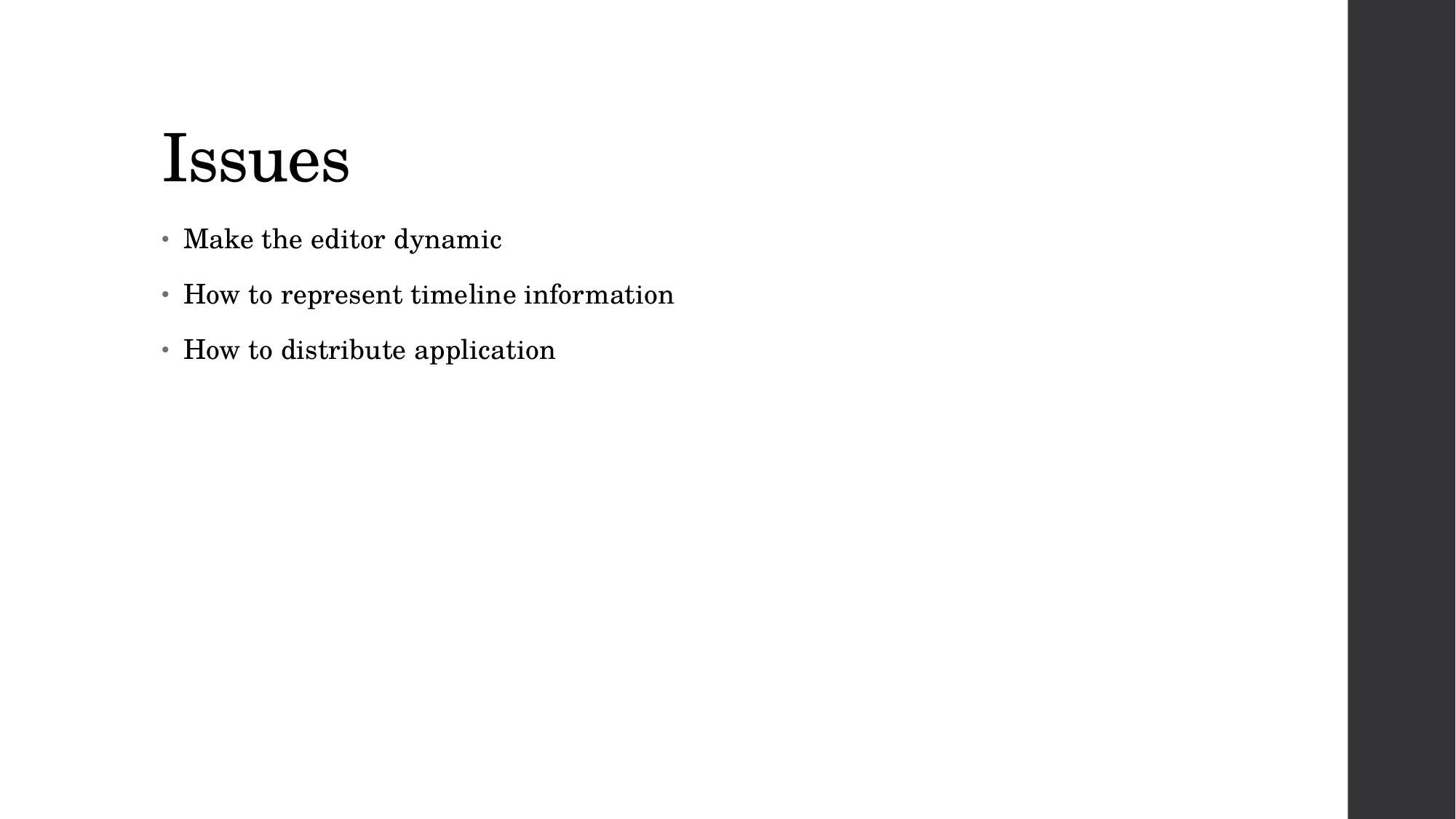

# Issues
Make the editor dynamic
How to represent timeline information
How to distribute application